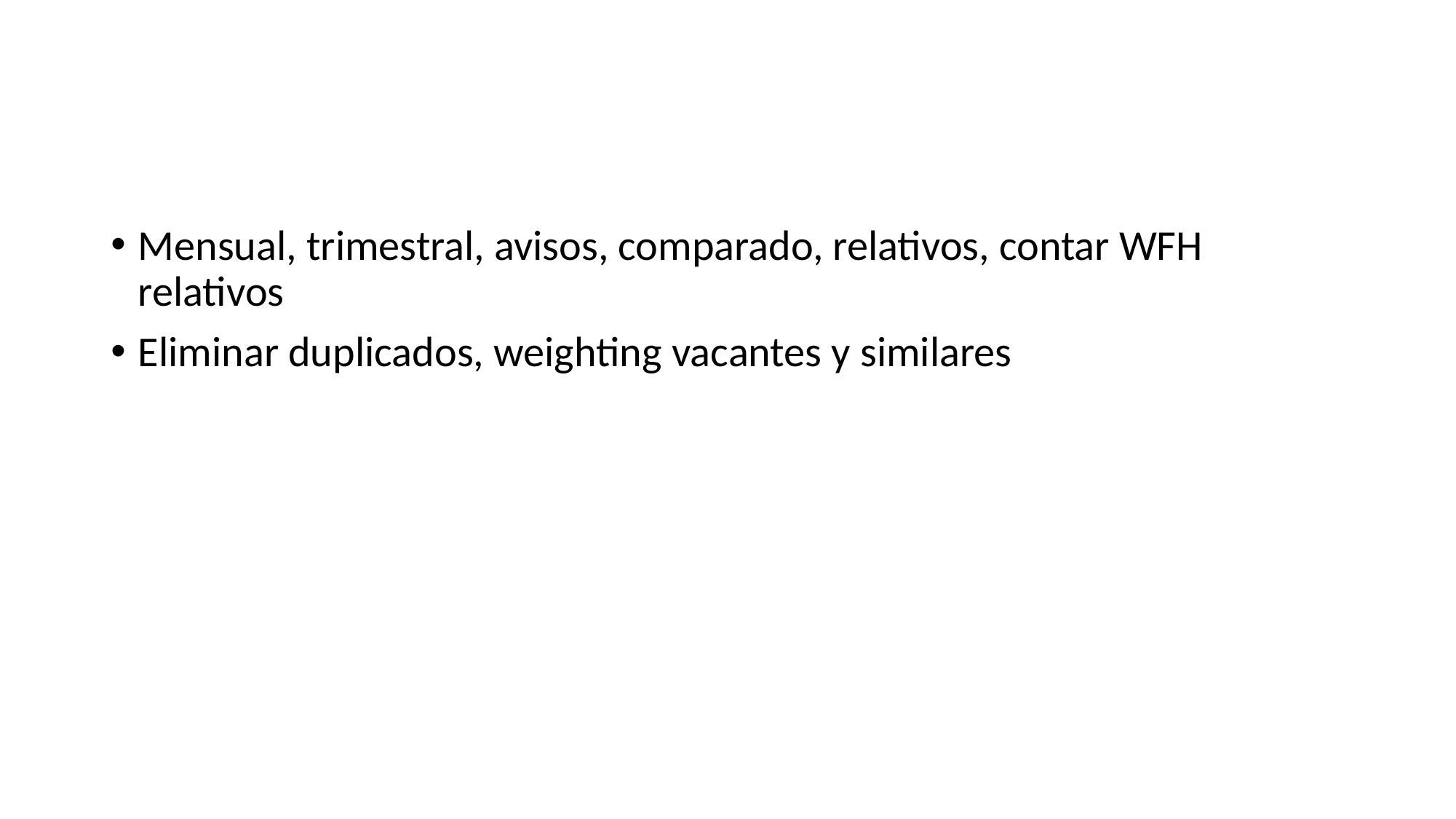

#
Mensual, trimestral, avisos, comparado, relativos, contar WFH relativos
Eliminar duplicados, weighting vacantes y similares